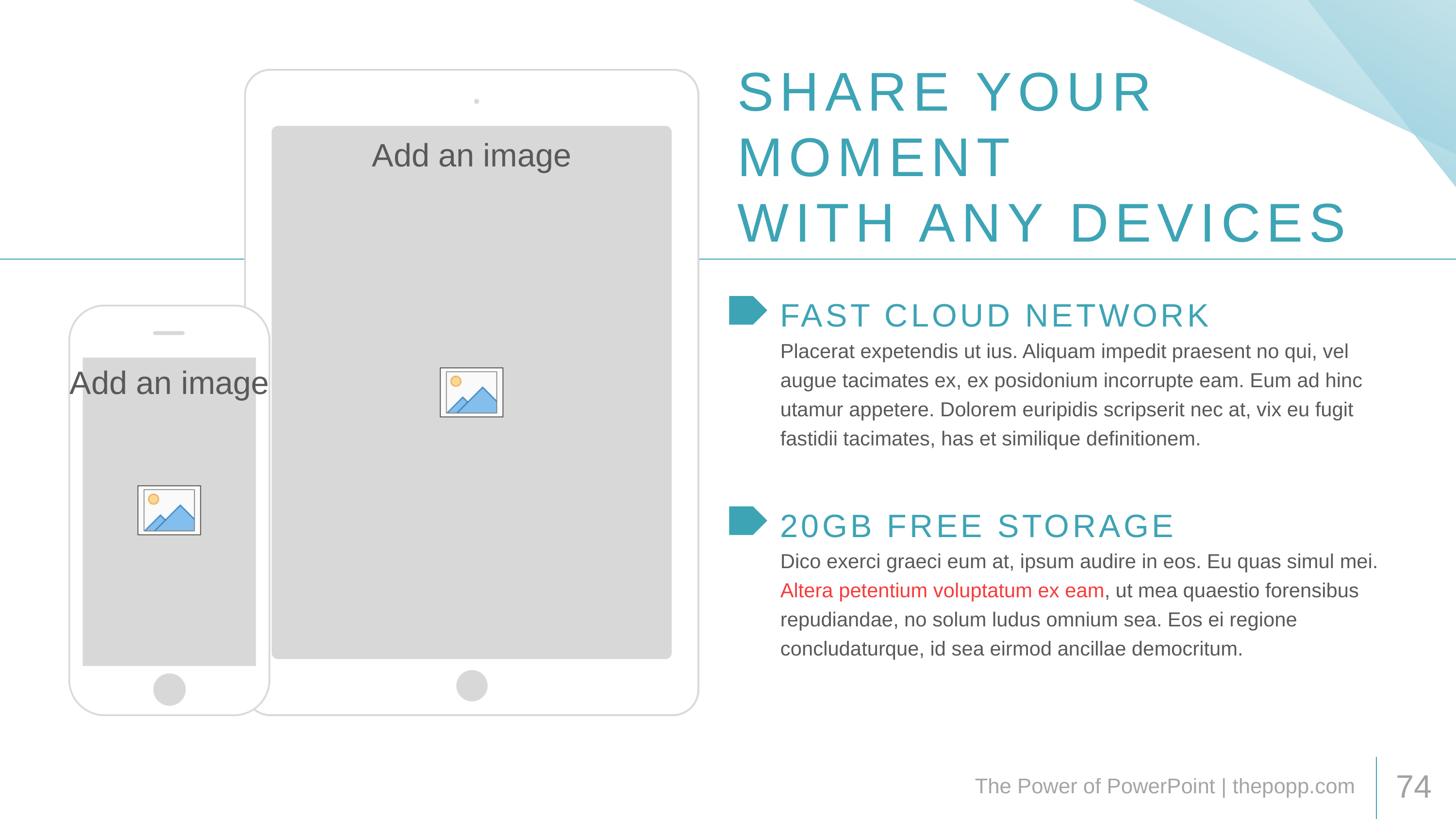

SHARE YOUR MOMENT
WITH ANY DEVICES

FAST CLOUD NETWORK
Placerat expetendis ut ius. Aliquam impedit praesent no qui, vel augue tacimates ex, ex posidonium incorrupte eam. Eum ad hinc utamur appetere. Dolorem euripidis scripserit nec at, vix eu fugit fastidii tacimates, has et similique definitionem.

20GB FREE STORAGE
Dico exerci graeci eum at, ipsum audire in eos. Eu quas simul mei. Altera petentium voluptatum ex eam, ut mea quaestio forensibus repudiandae, no solum ludus omnium sea. Eos ei regione concludaturque, id sea eirmod ancillae democritum.
The Power of PowerPoint | thepopp.com
74